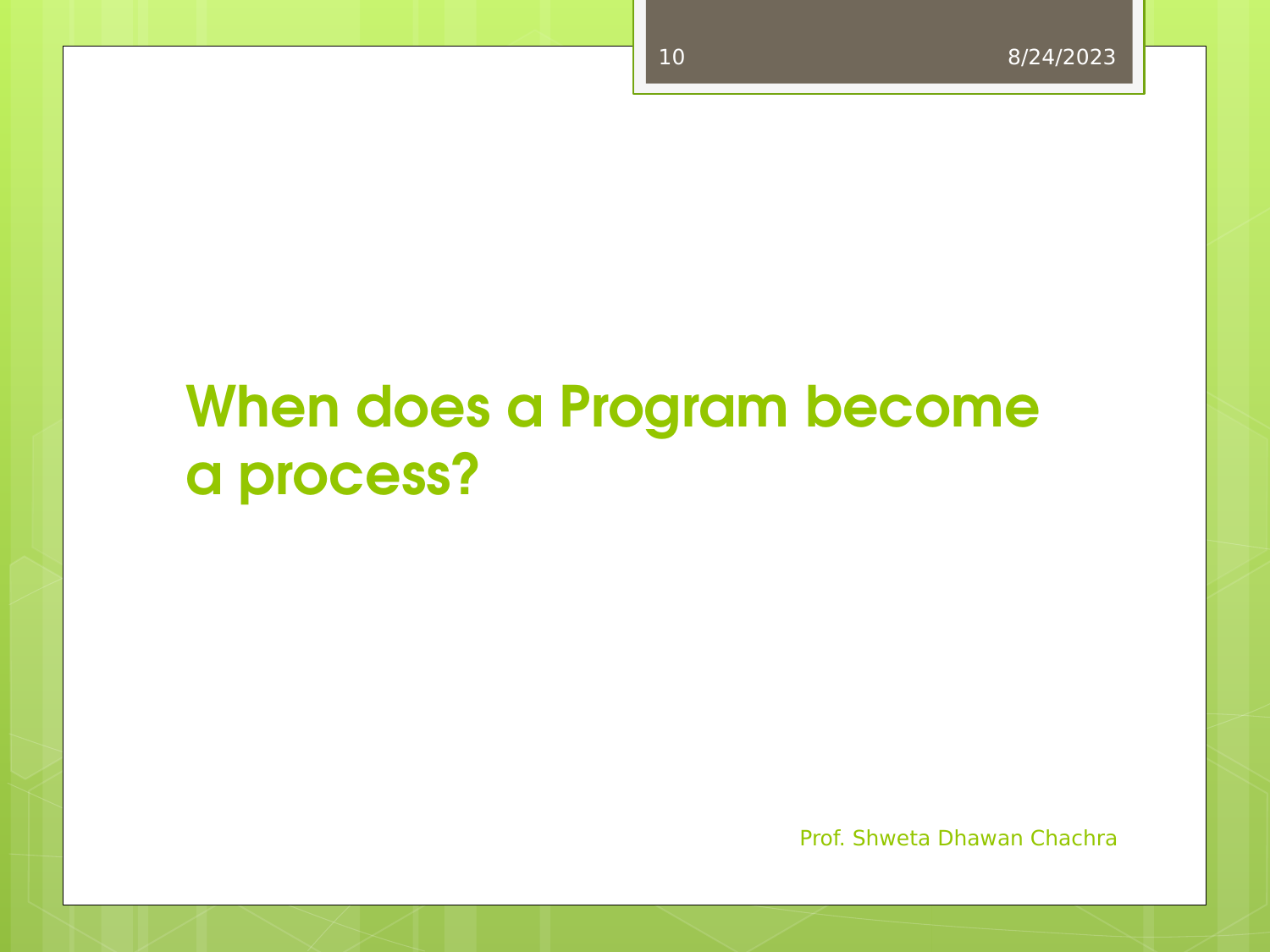

10
8/24/2023
# When does a Program become a process?
Prof. Shweta Dhawan Chachra